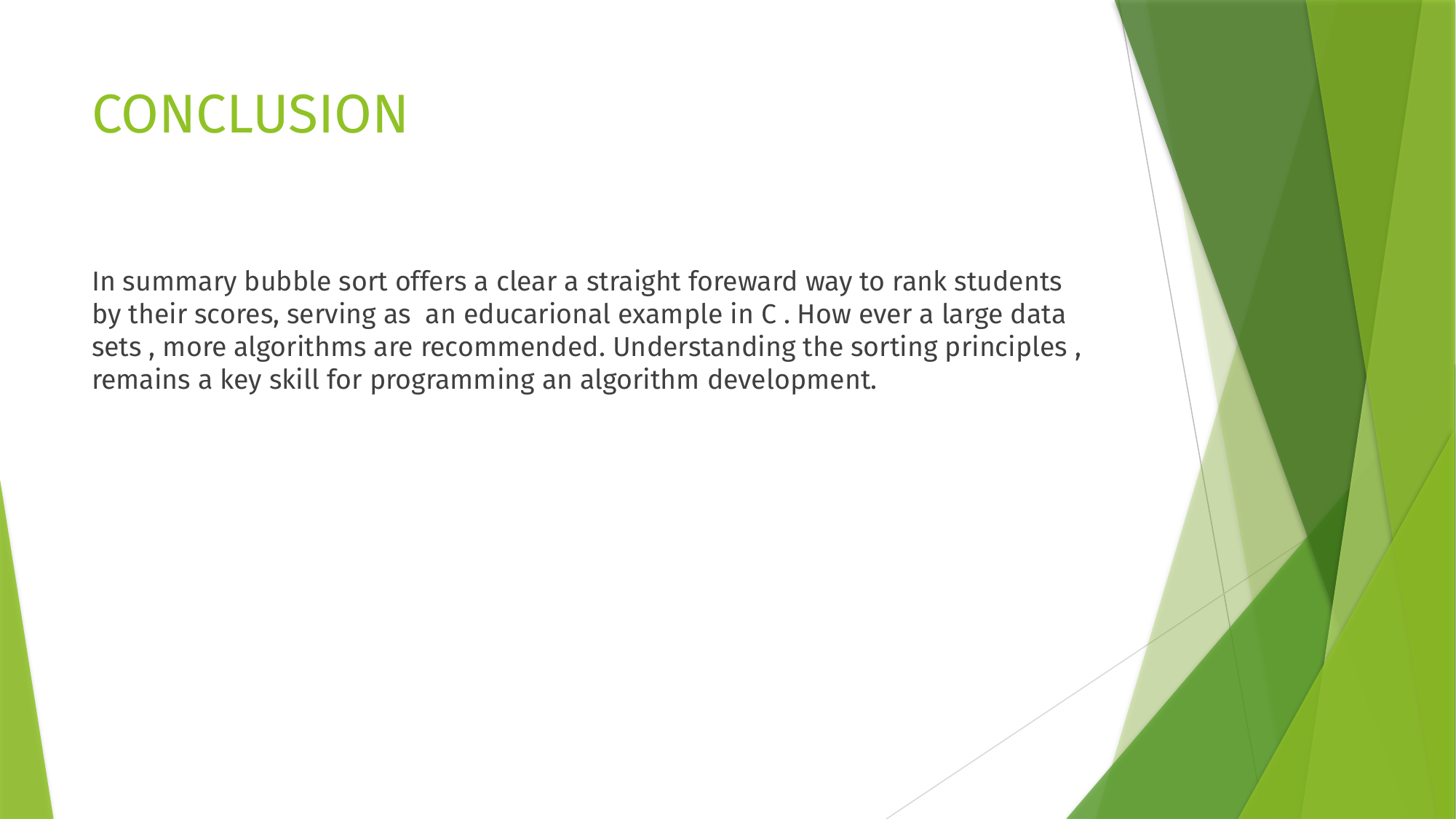

# CONCLUSION
In summary bubble sort offers a clear a straight foreward way to rank students by their scores, serving as  an educarional example in C . How ever a large data sets , more algorithms are recommended. Understanding the sorting principles , remains a key skill for programming an algorithm development.